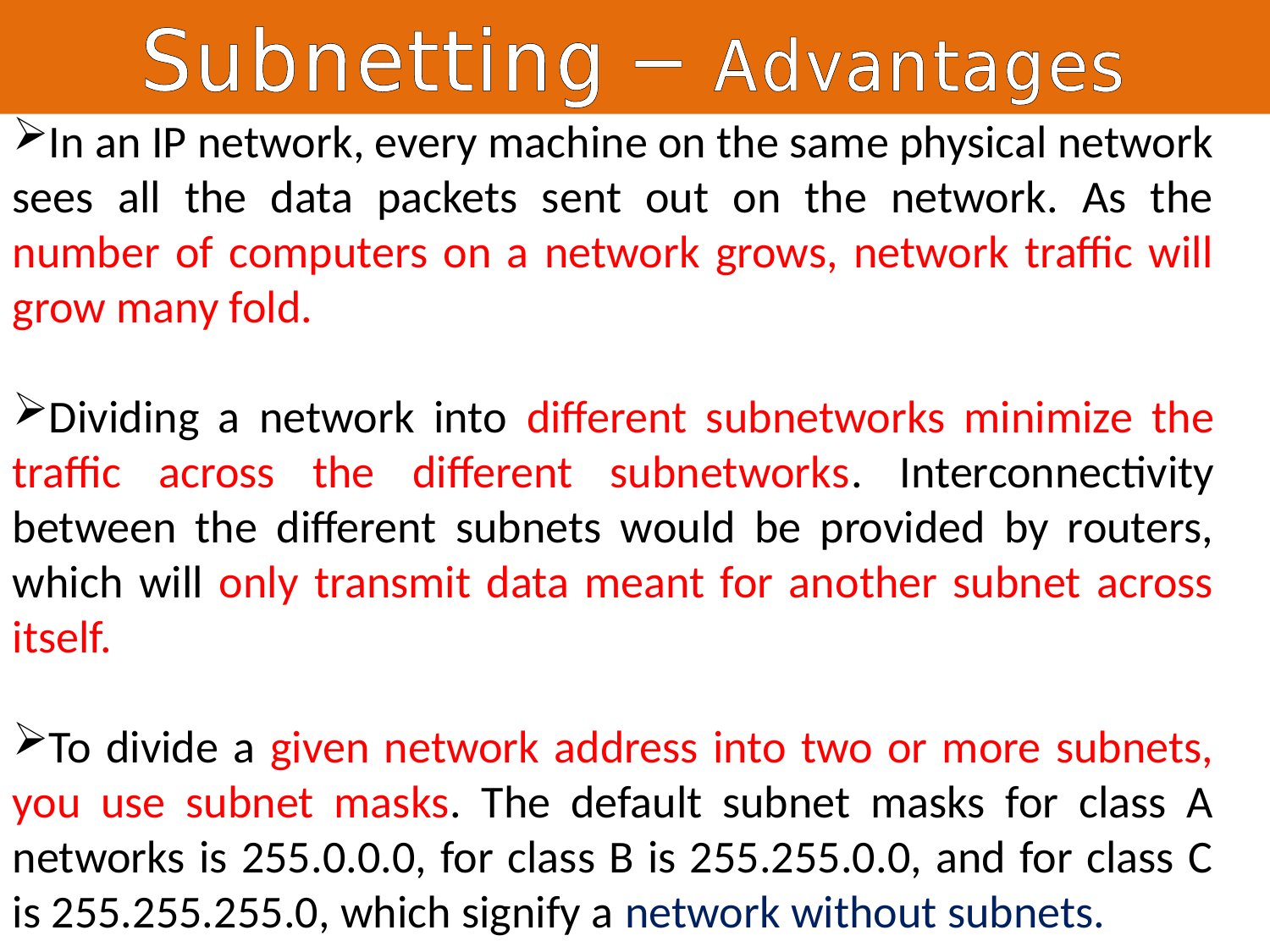

Subnetting – Advantages
In an IP network, every machine on the same physical network sees all the data packets sent out on the network. As the number of computers on a network grows, network traffic will grow many fold.

Dividing a network into different subnetworks minimize the traffic across the different subnetworks. Interconnectivity between the different subnets would be provided by routers, which will only transmit data meant for another subnet across itself.

To divide a given network address into two or more subnets, you use subnet masks. The default subnet masks for class A networks is 255.0.0.0, for class B is 255.255.0.0, and for class C is 255.255.255.0, which signify a network without subnets.